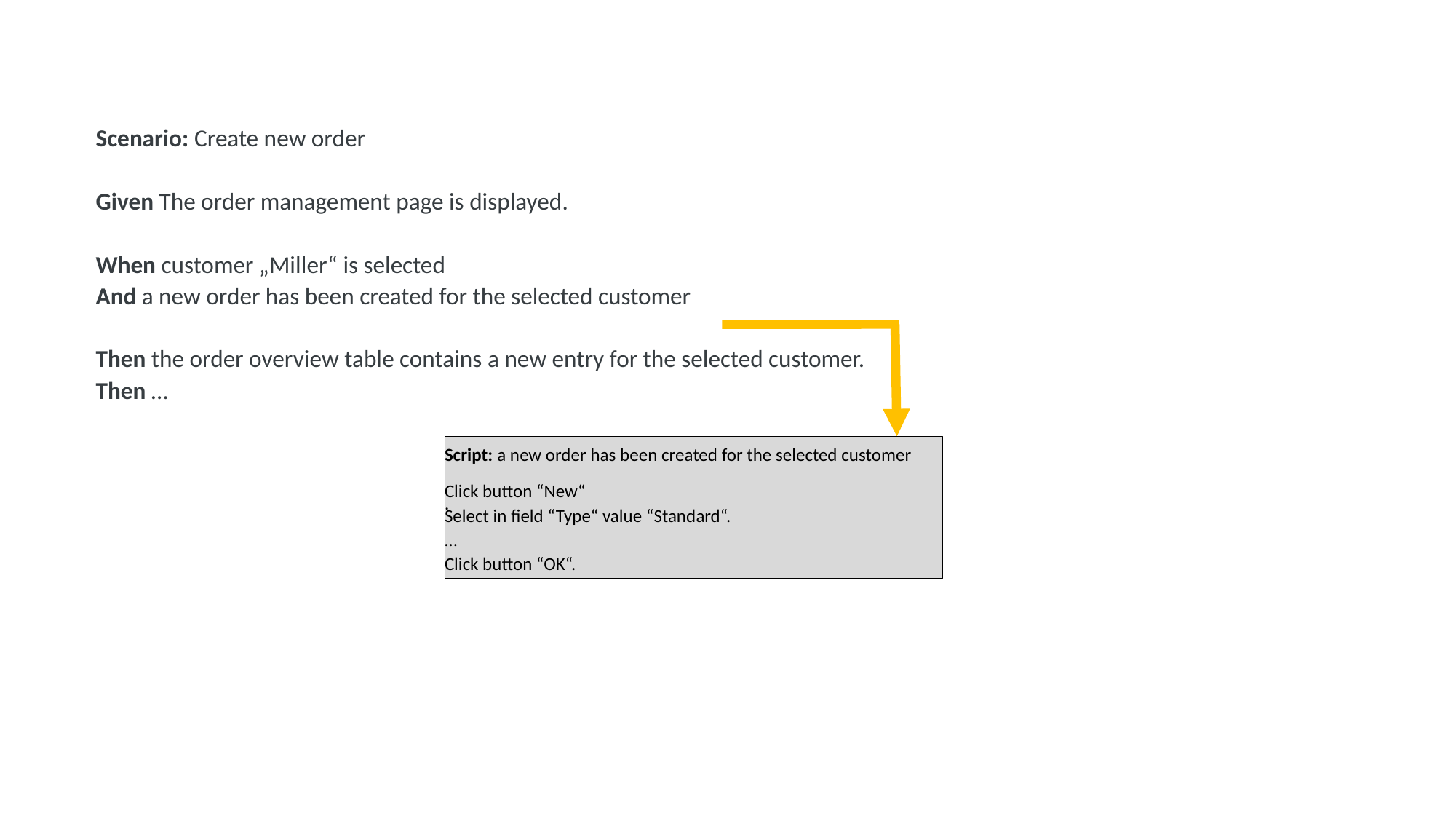

Scenario: Create new order

Given The order management page is displayed.

When customer „Miller“ is selected
And a new order has been created for the selected customer

Then the order overview table contains a new entry for the selected customer.
Then …

Script: a new order has been created for the selected customer

Click button “New“
.
Select in field “Type“ value “Standard“.

…

Click button “OK“.